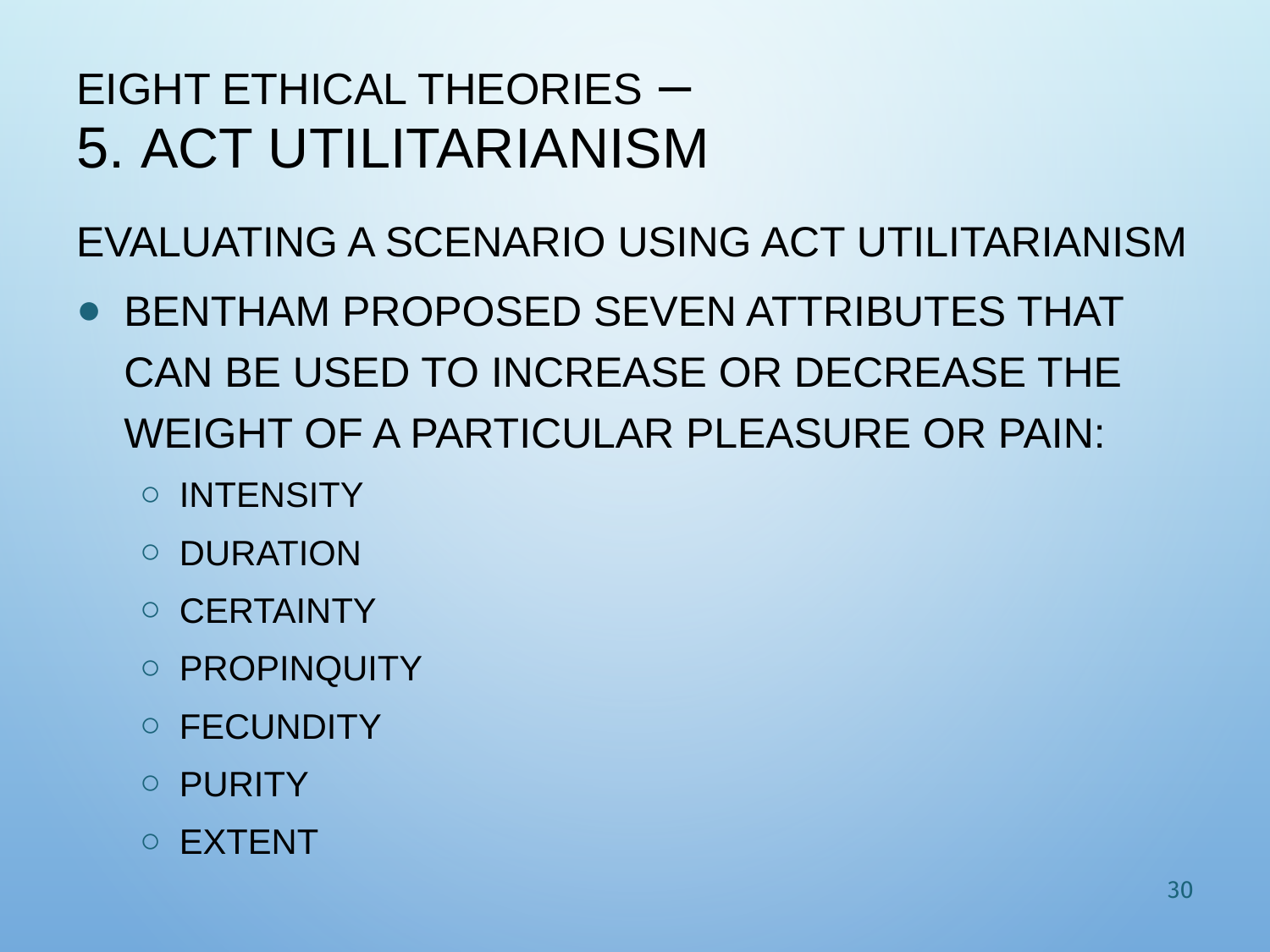

# Eight Ethical Theories – 5. Act Utilitarianism
Evaluating a Scenario Using Act Utilitarianism
Bentham proposed seven attributes that can be used to increase or decrease the weight of a particular pleasure or pain:
Intensity
Duration
Certainty
Propinquity
Fecundity
Purity
Extent
30